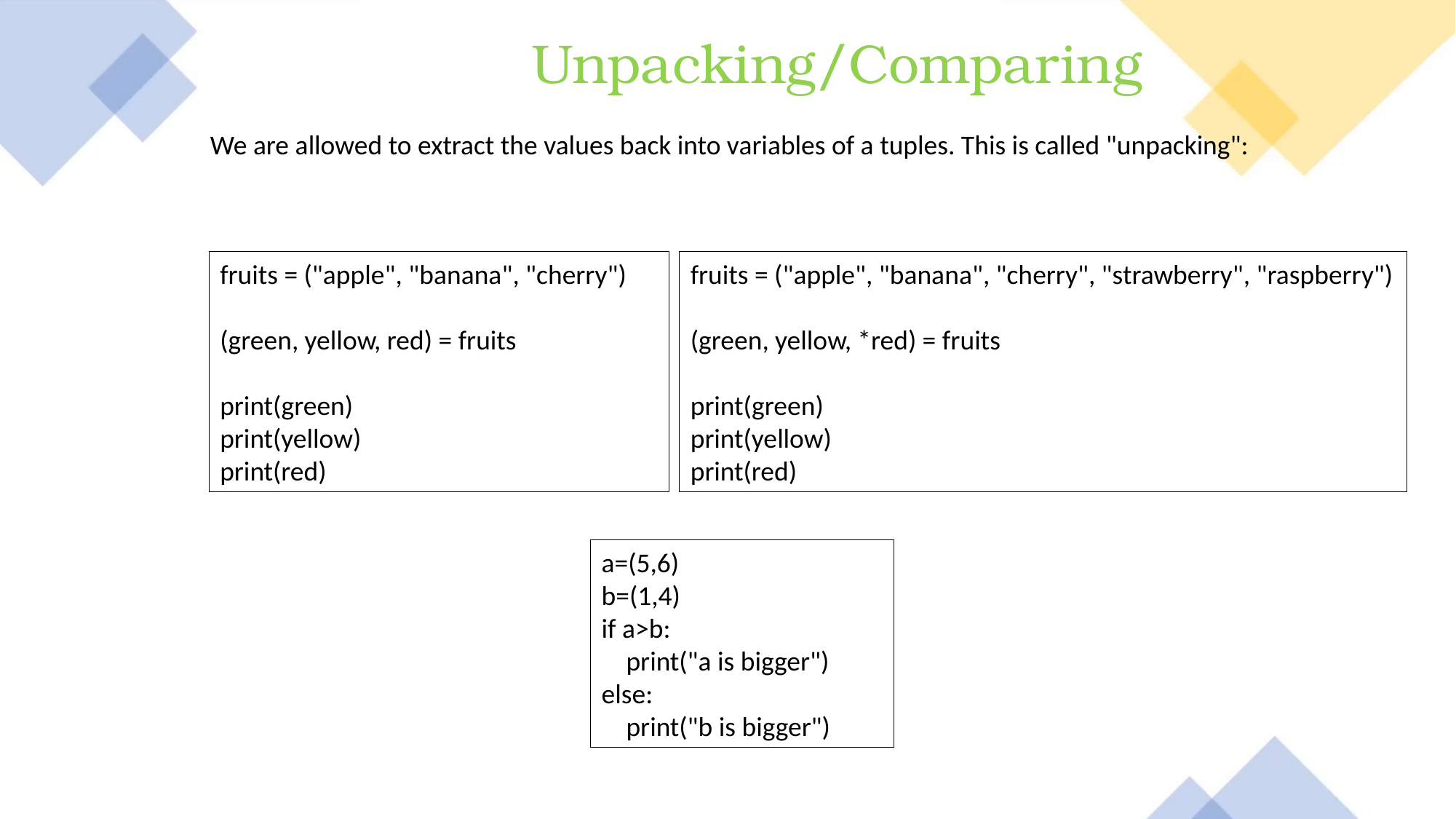

Unpacking/Comparing
We are allowed to extract the values back into variables of a tuples. This is called "unpacking":
fruits = ("apple", "banana", "cherry", "strawberry", "raspberry")

(green, yellow, *red) = fruits

print(green)
print(yellow)
print(red)
fruits = ("apple", "banana", "cherry")

(green, yellow, red) = fruits

print(green)
print(yellow)
print(red)
a=(5,6)
b=(1,4)
if a>b:
    print("a is bigger")
else:
    print("b is bigger")